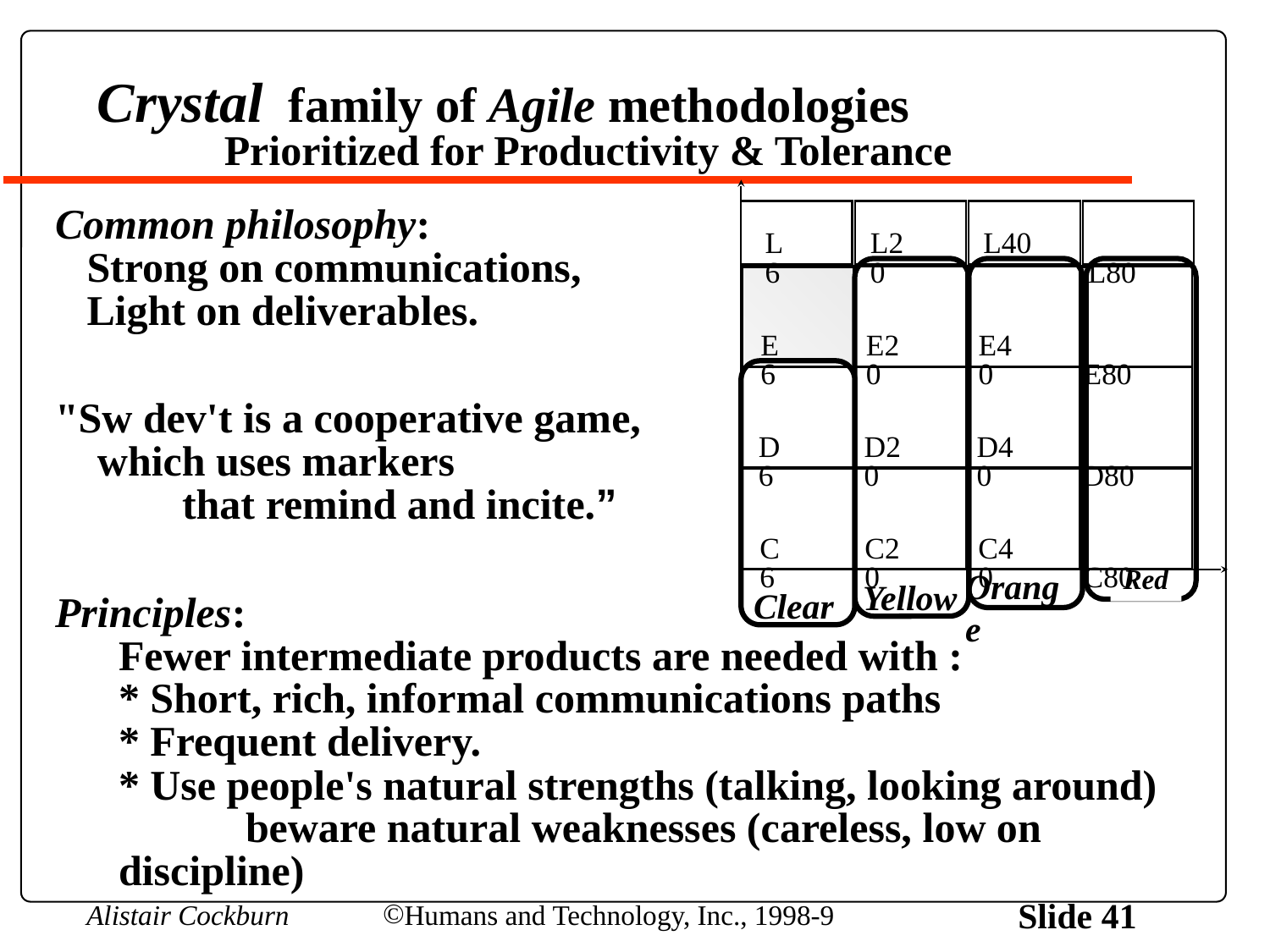

# Crystal  family of Agile methodologies Prioritized for Productivity & Tolerance

L6
L20
L40
  L80

E6
E20
E40
  E80

D6
D20
D40
  D80

C6
C20
C40
  C80
Orange
Red
Yellow
Clear
Common philosophy:
   Strong on communications,
   Light on deliverables.

"Sw dev't is a cooperative game,
    which uses markers
	that remind and incite.”

Principles:
Fewer intermediate products are needed with :
* Short, rich, informal communications paths
* Frequent delivery.
* Use people's natural strengths (talking, looking around)
	beware natural weaknesses (careless, low on discipline)